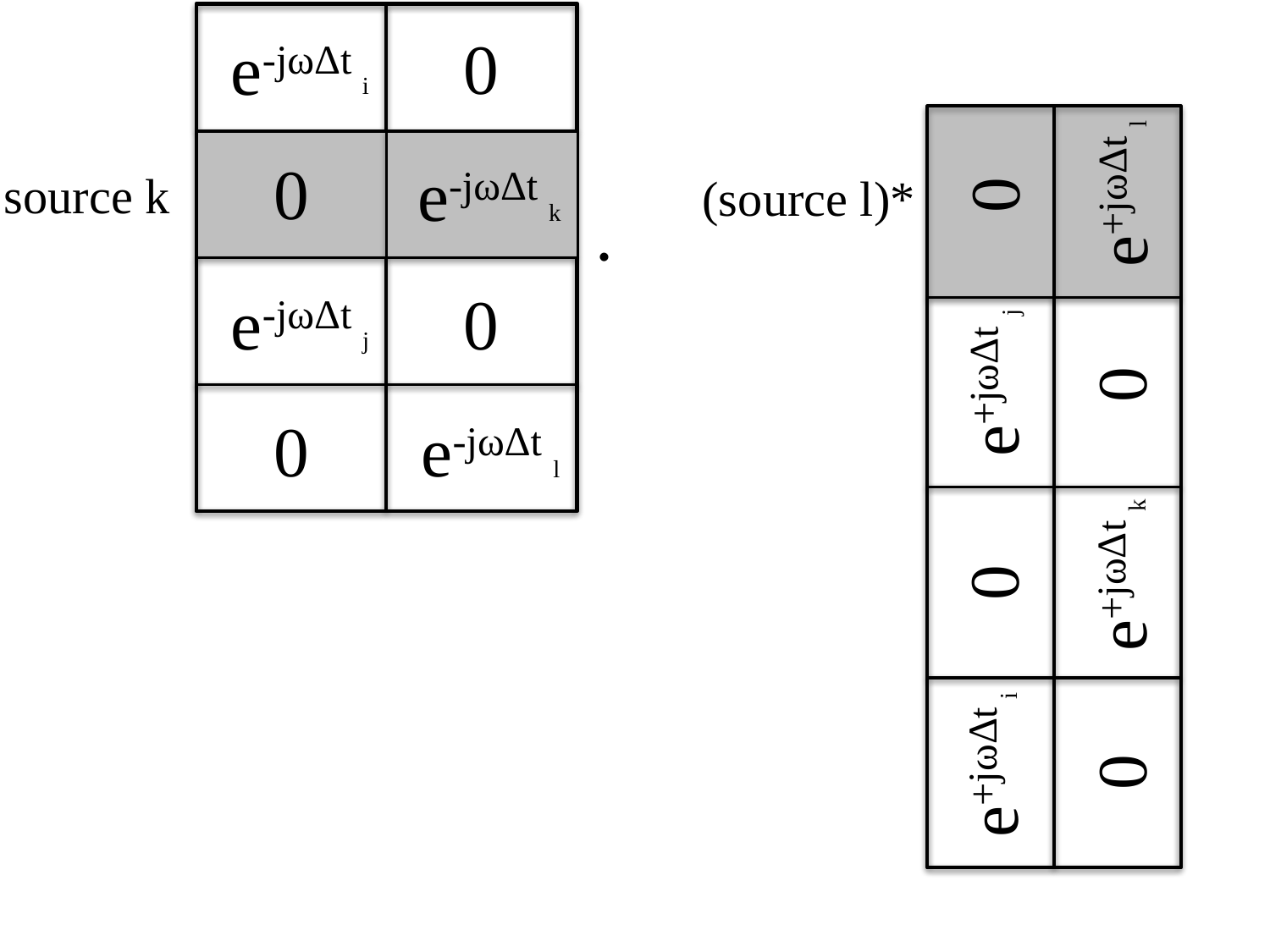

0

0

e-jωΔt
0

0
e-jωΔt
j
l
e-jωΔt
i
e-jωΔt
k
source k
.
(source l)*

e+jωΔt
0
e+jωΔt
0
i
j

0
e+jωΔt
0
e+jωΔt
k
l